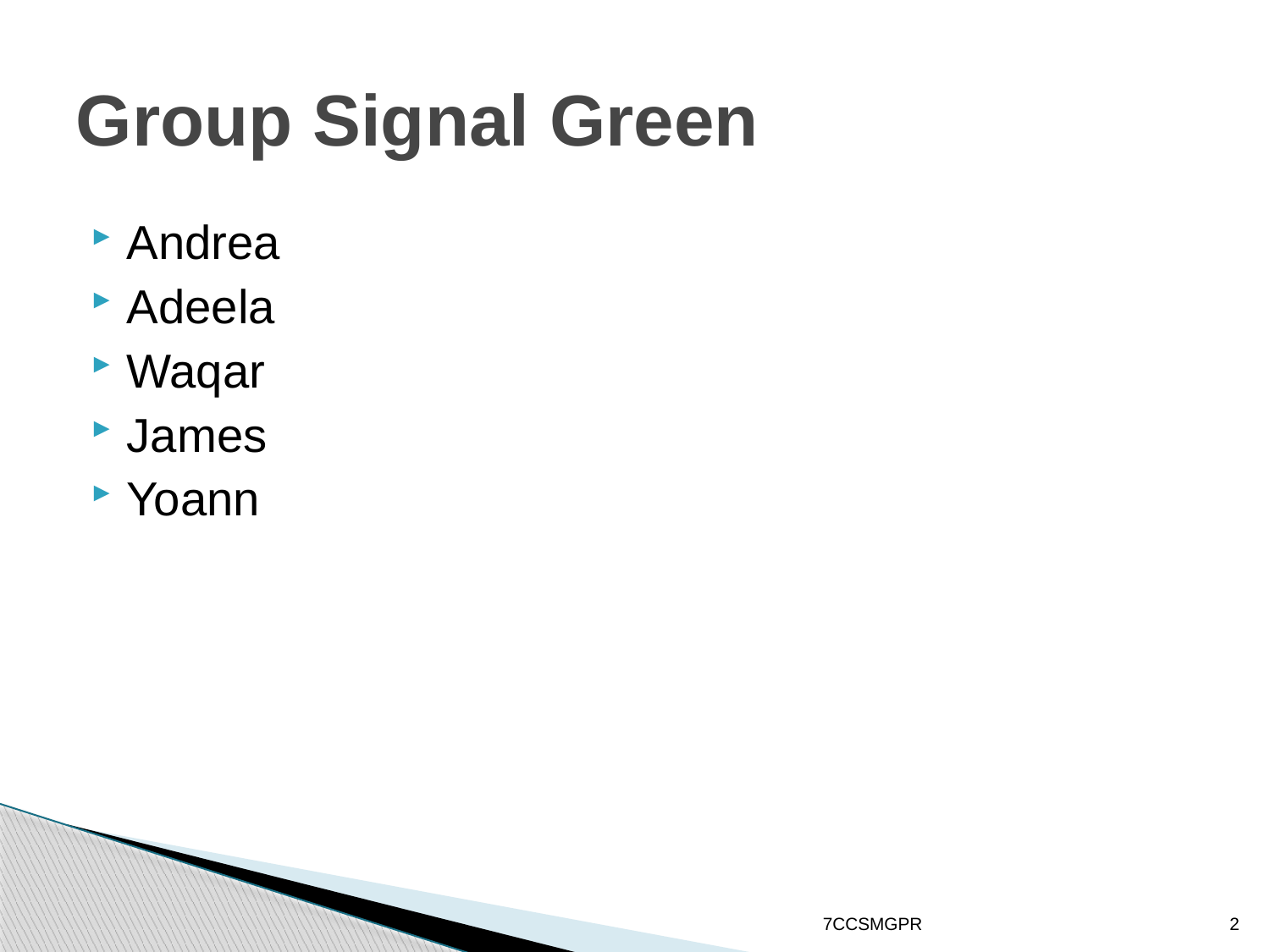

# Group Signal Green
Andrea
Adeela
Waqar
James
Yoann
7CCSMGPR
2